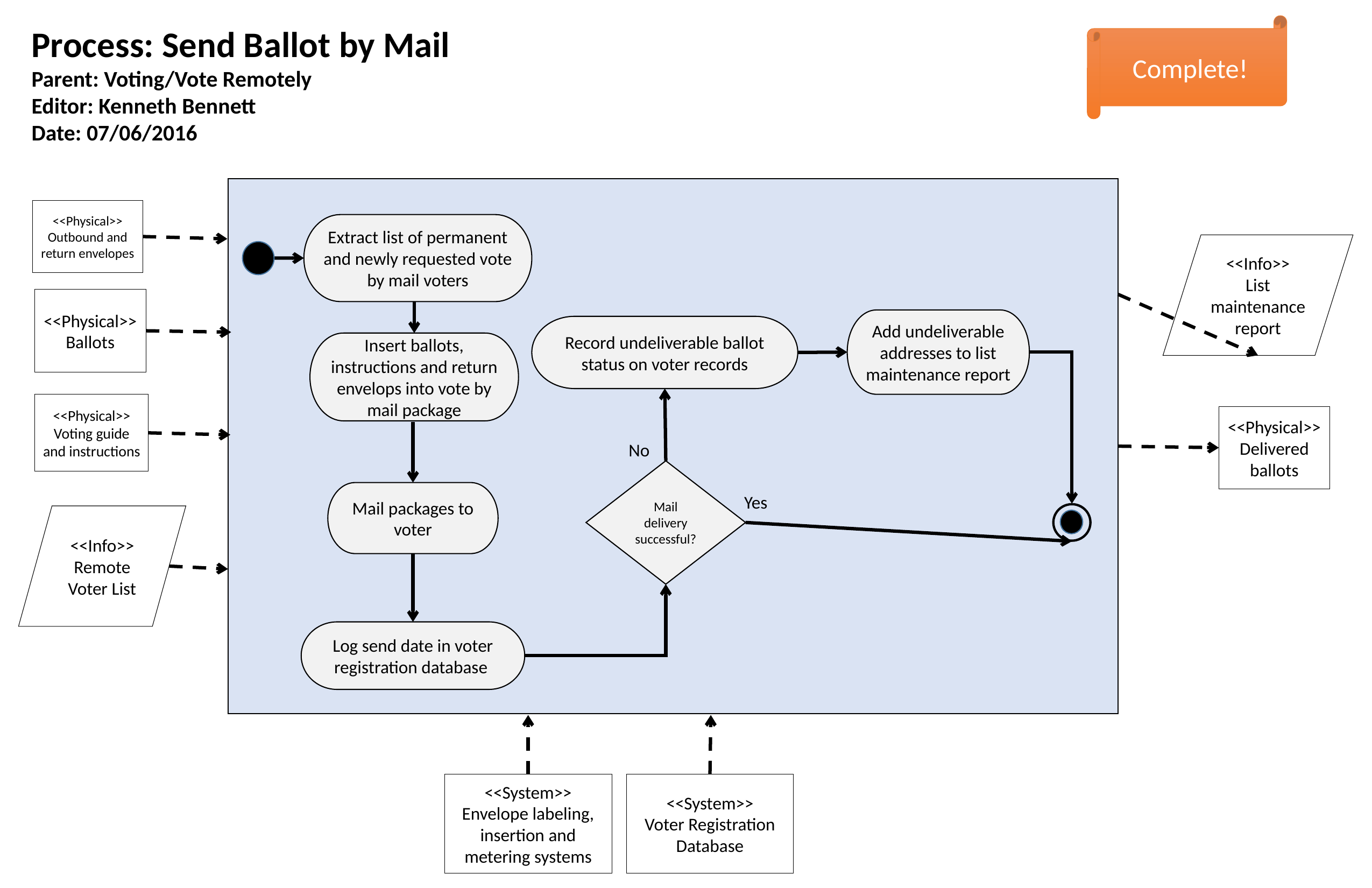

Complete!
Process: Send Ballot by Mail
Parent: Voting/Vote Remotely
Editor: Kenneth Bennett
Date: 07/06/2016

<<Physical>>
Outbound and return envelopes
Extract list of permanent and newly requested vote by mail voters
<<Info>>
List maintenance report

<<Physical>>
Ballots
Add undeliverable addresses to list maintenance report
Record undeliverable ballot status on voter records
Insert ballots, instructions and return envelops into vote by mail package
<<Physical>>
Voting guide and instructions
<<Physical>>
Delivered ballots
No
Mail delivery successful?
Mail packages to voter
Yes

<<Info>>
Remote Voter List
Log send date in voter registration database
<<System>>
Envelope labeling, insertion and metering systems
<<System>>
Voter Registration Database